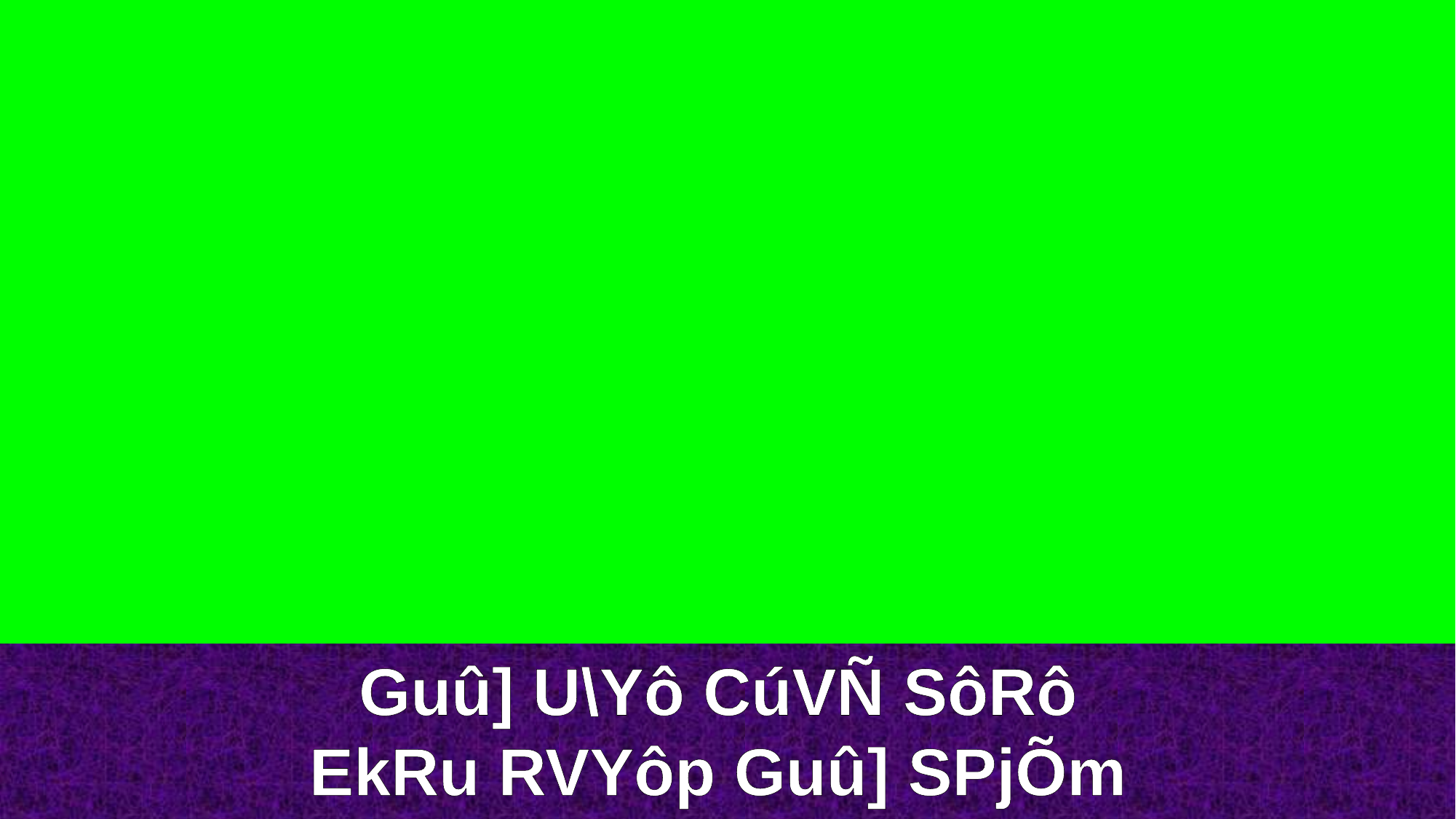

Guû] U\Yô CúVÑ SôRô
EkRu RVYôp Guû] SPjÕm